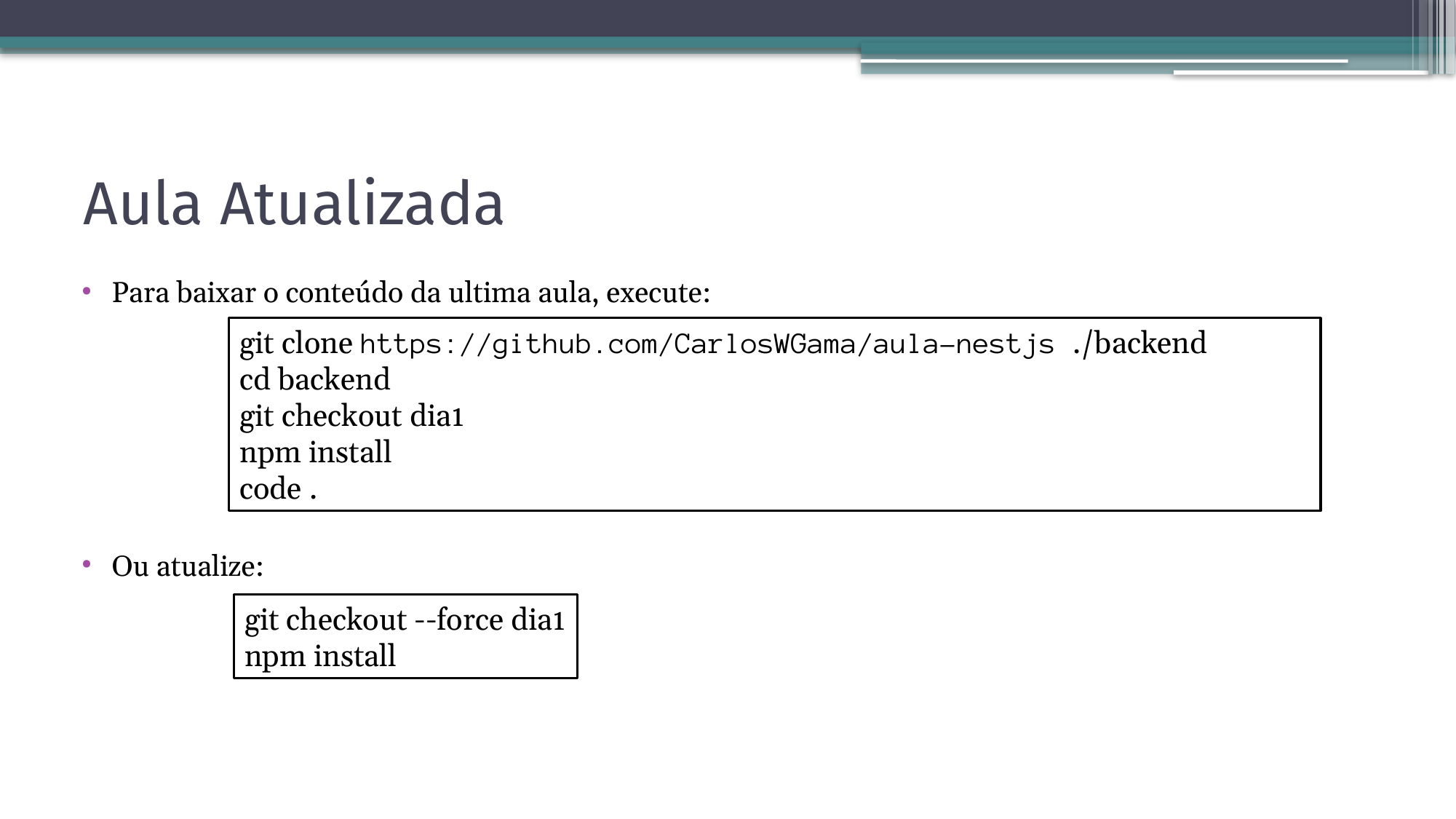

# Aula Atualizada
Para baixar o conteúdo da ultima aula, execute:

Ou atualize:

git clone https://github.com/CarlosWGama/aula-nestjs ./backend
cd backend
git checkout dia1
npm install
code .
git checkout --force dia1
npm install